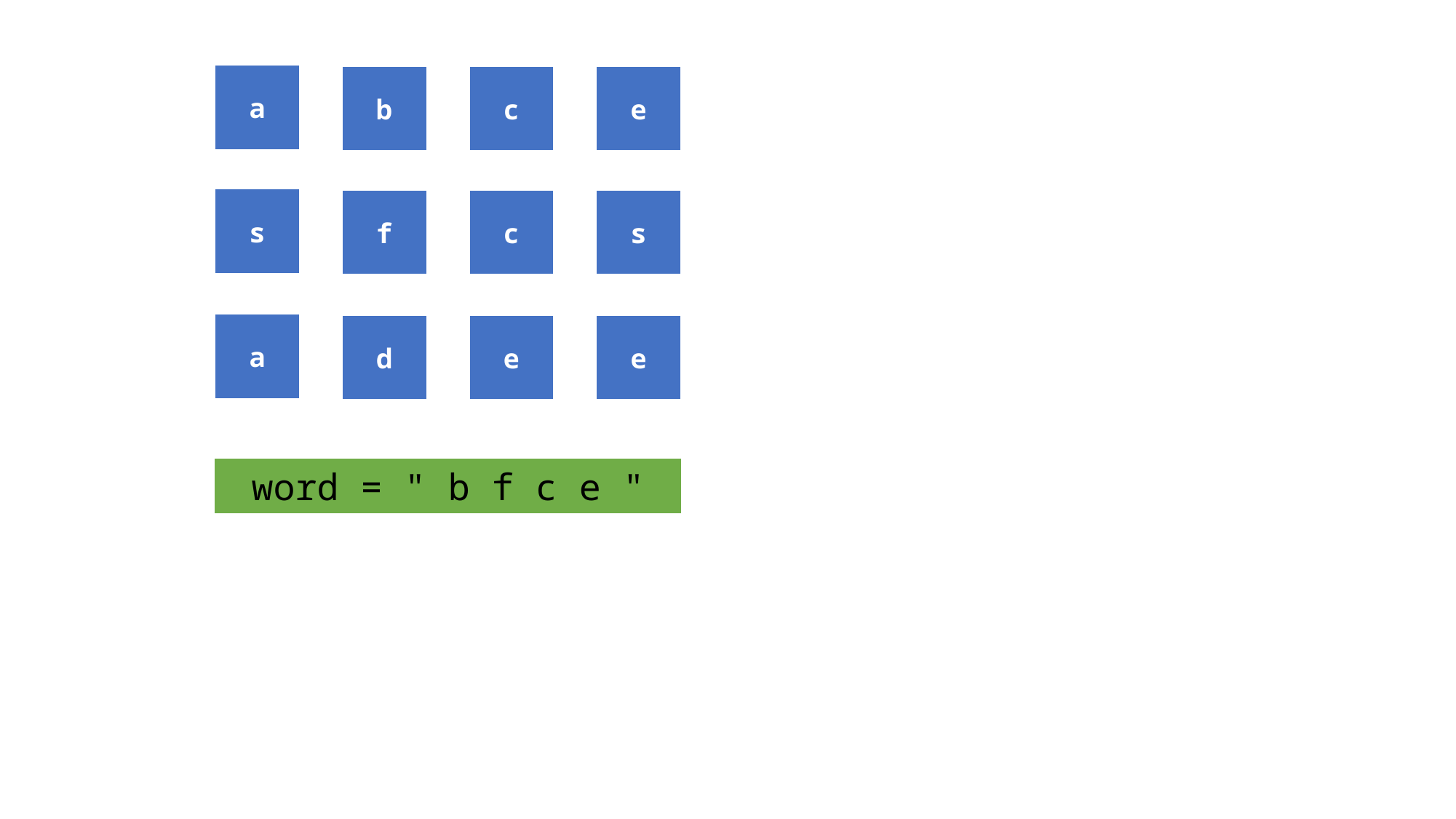

| a |
| --- |
| b |
| --- |
| c |
| --- |
| e |
| --- |
| s |
| --- |
| f |
| --- |
| c |
| --- |
| s |
| --- |
| a |
| --- |
| e |
| --- |
| d |
| --- |
| e |
| --- |
word = " b f c e "